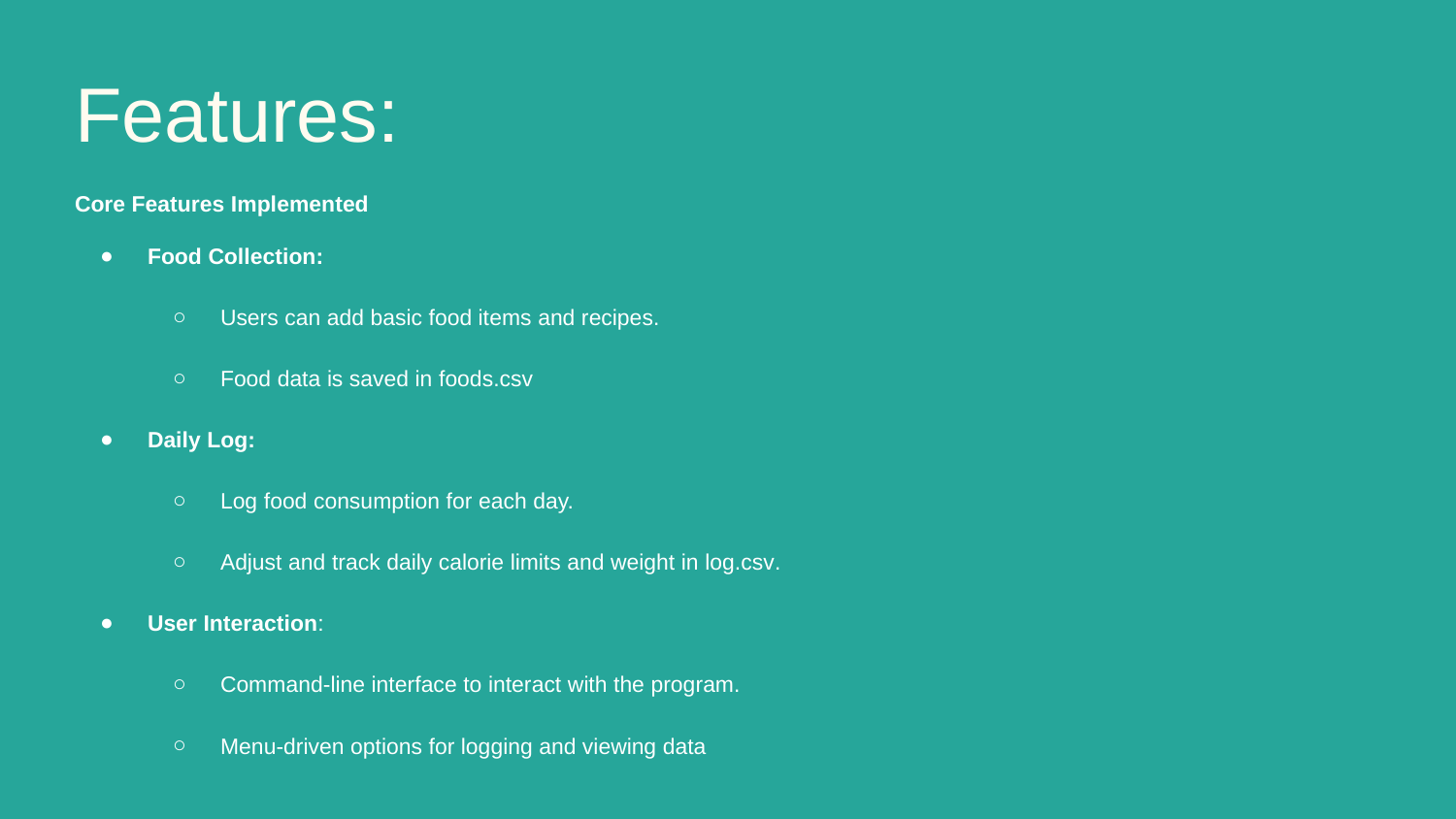

# Features:
Core Features Implemented
Food Collection:
Users can add basic food items and recipes.
Food data is saved in foods.csv
Daily Log:
Log food consumption for each day.
Adjust and track daily calorie limits and weight in log.csv.
User Interaction:
Command-line interface to interact with the program.
Menu-driven options for logging and viewing data